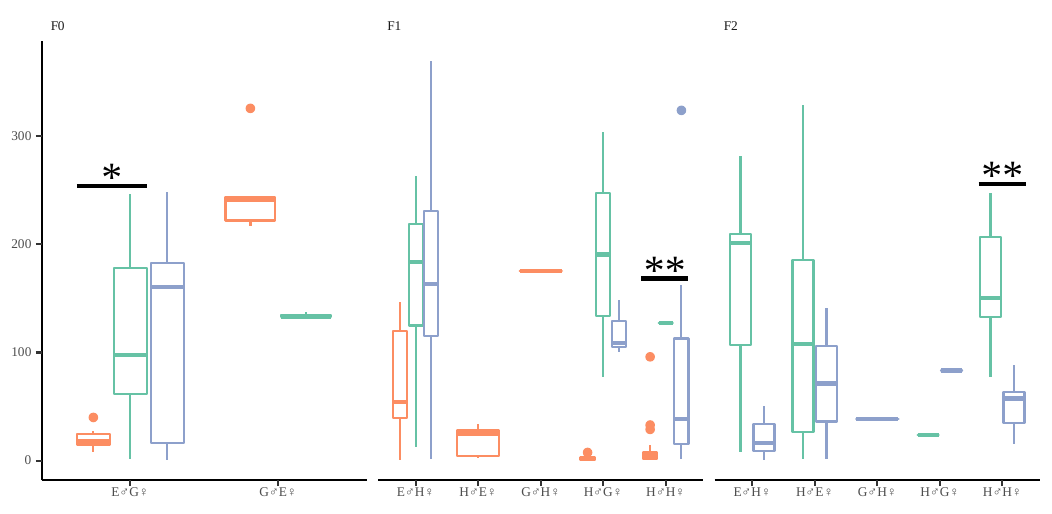

F0
F1
F2

300

200

100

0

E♂G♀
G♂E♀
E♂H♀
H♂E♀
G♂H♀
H♂G♀
H♂H♀
E♂H♀
H♂E♀
G♂H♀
H♂G♀
H♂H♀
**
*
**